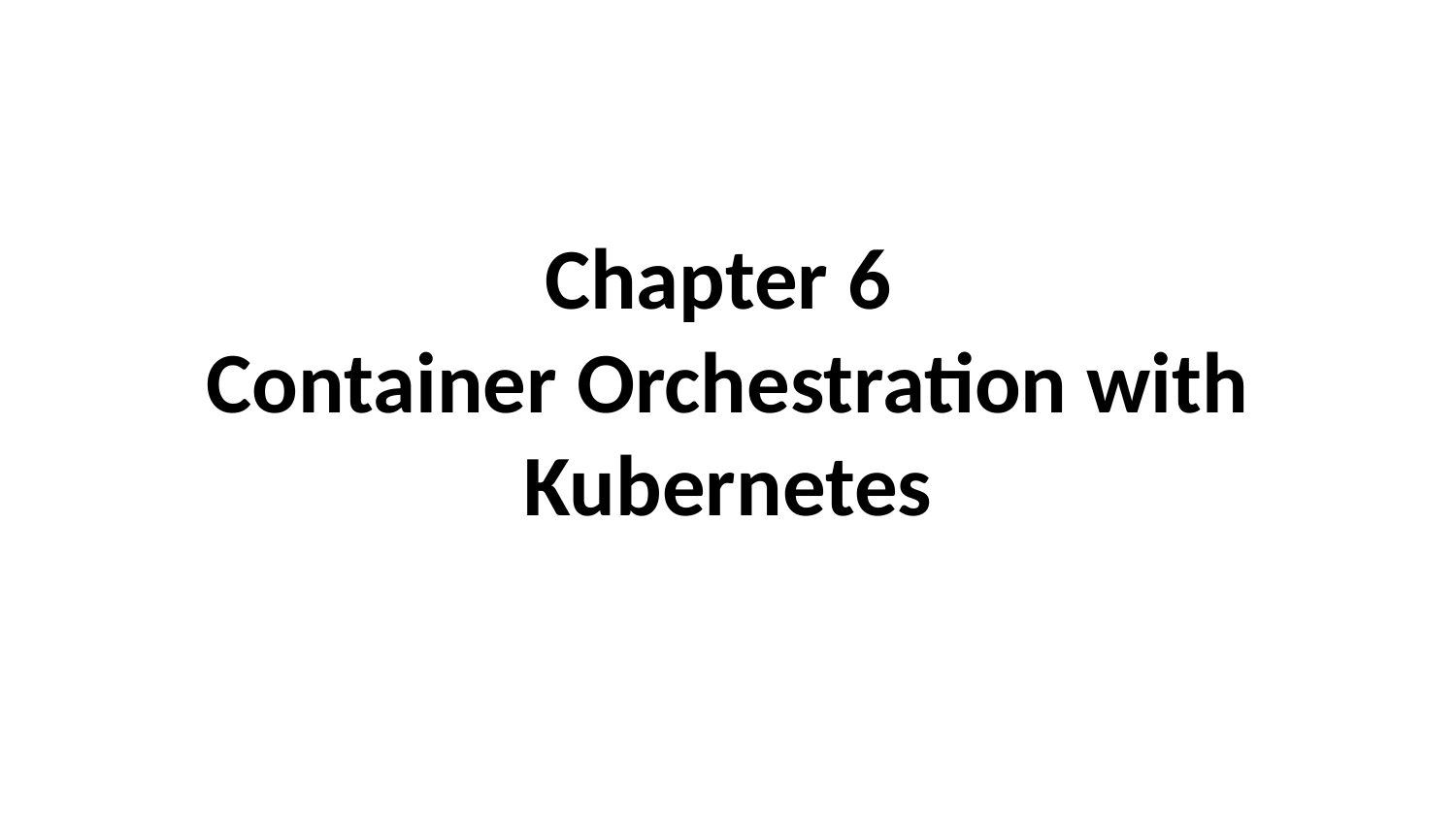

# Chapter 6 Container Orchestration with Kubernetes